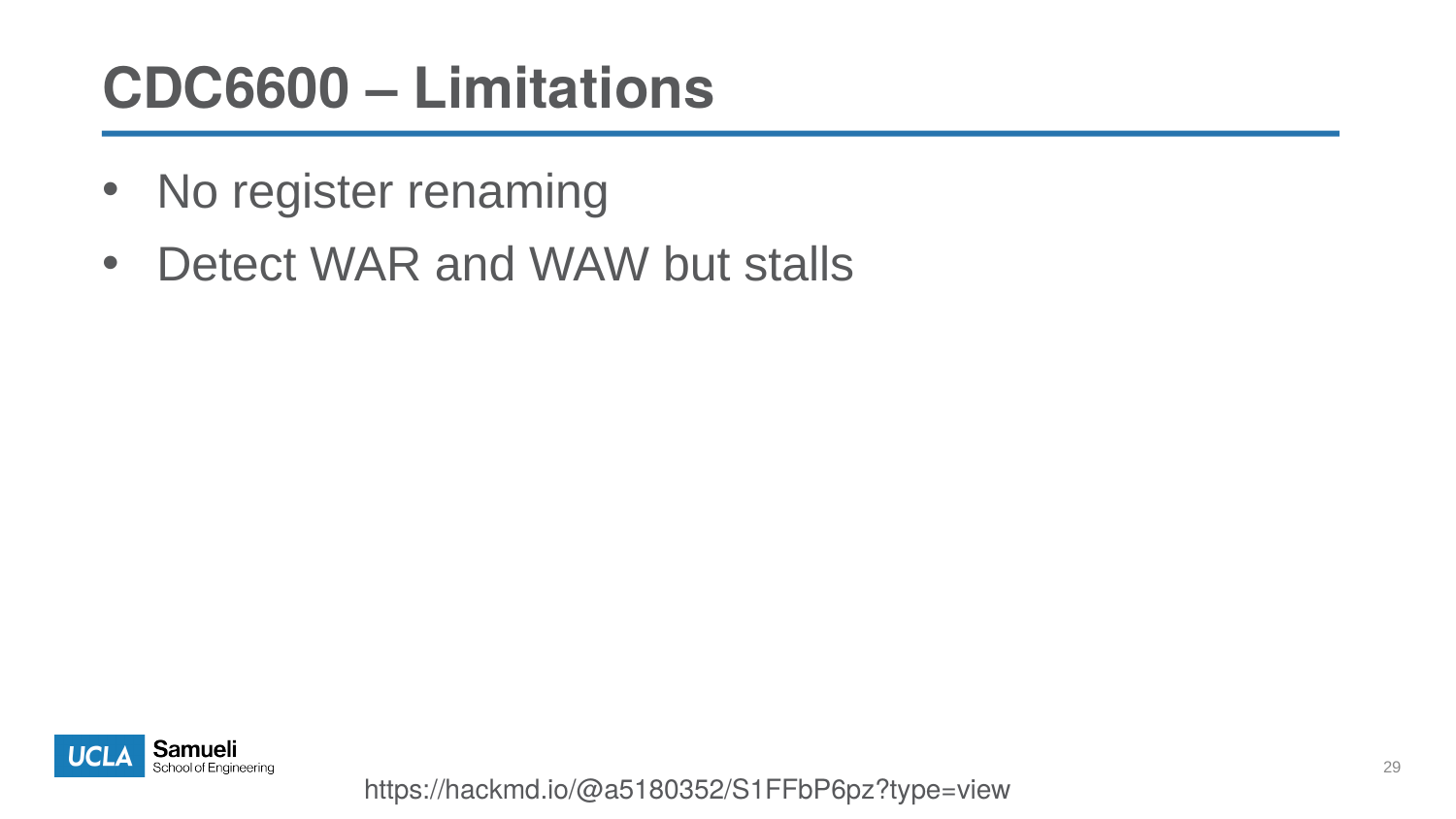

CDC6600 – Limitations
No register renaming
Detect WAR and WAW but stalls
29
https://hackmd.io/@a5180352/S1FFbP6pz?type=view